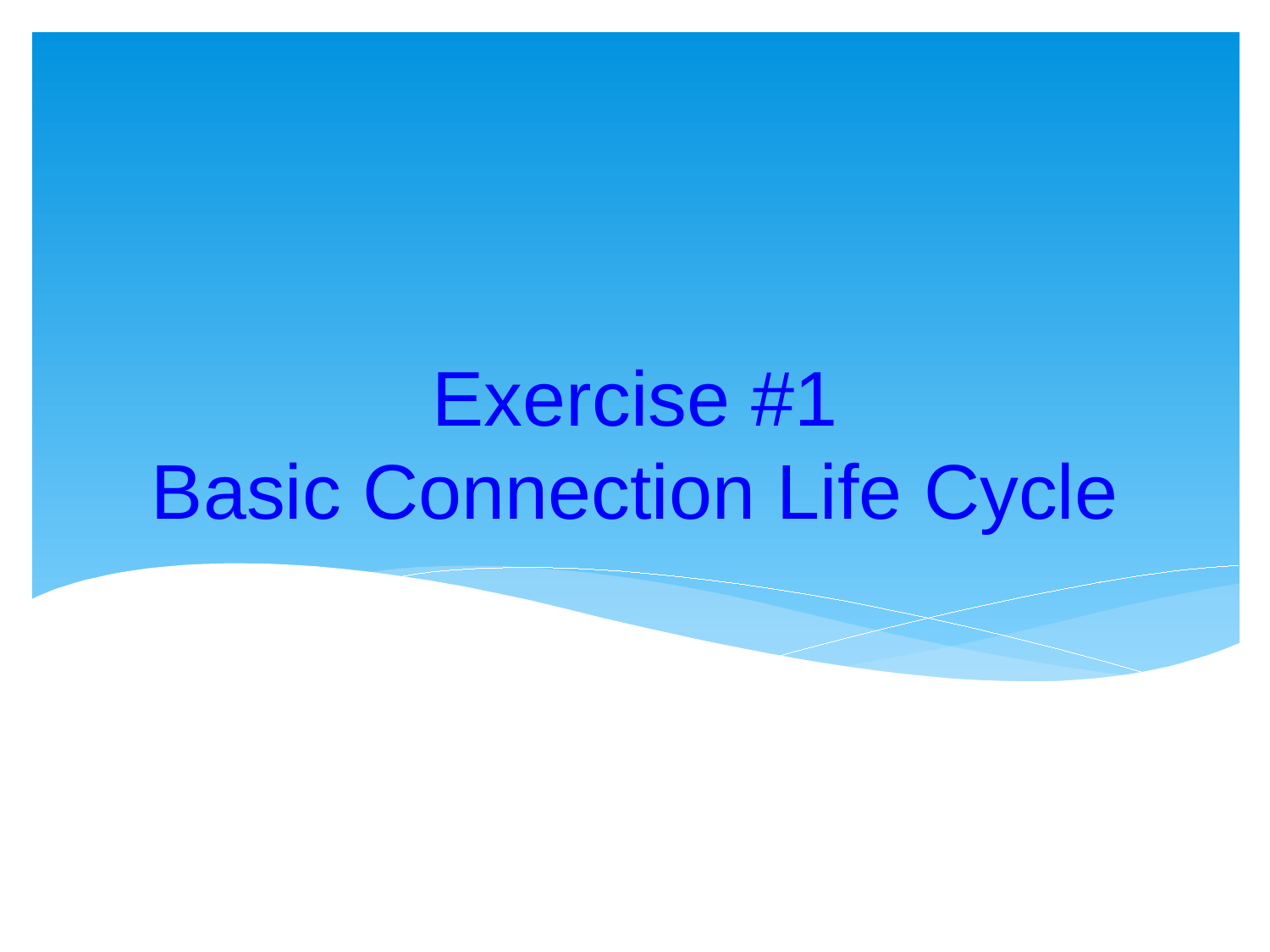

# Exercise #1 Basic Connection Life Cycle